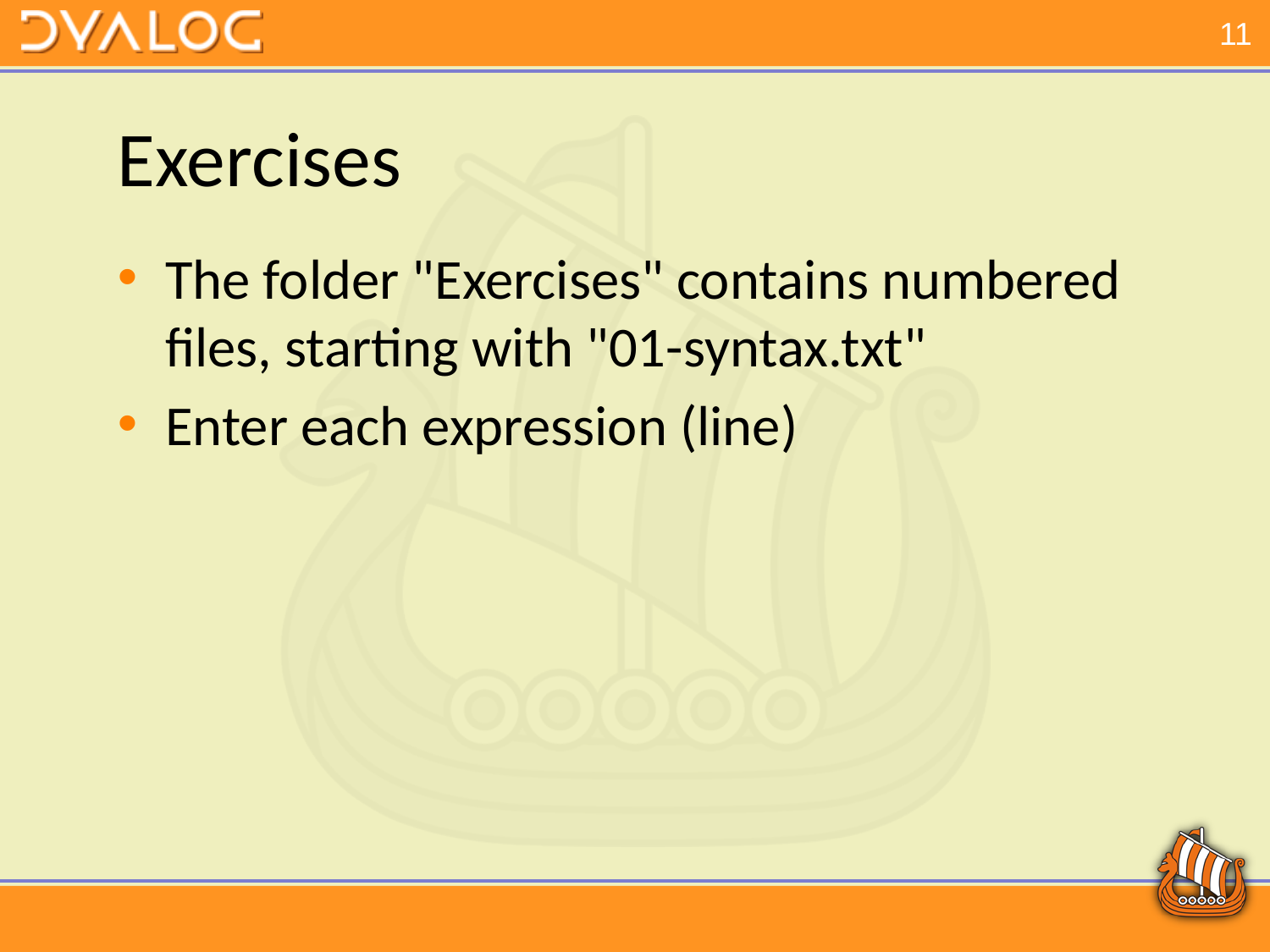

# Exercises
The folder "Exercises" contains numbered files, starting with "01-syntax.txt"
Enter each expression (line)